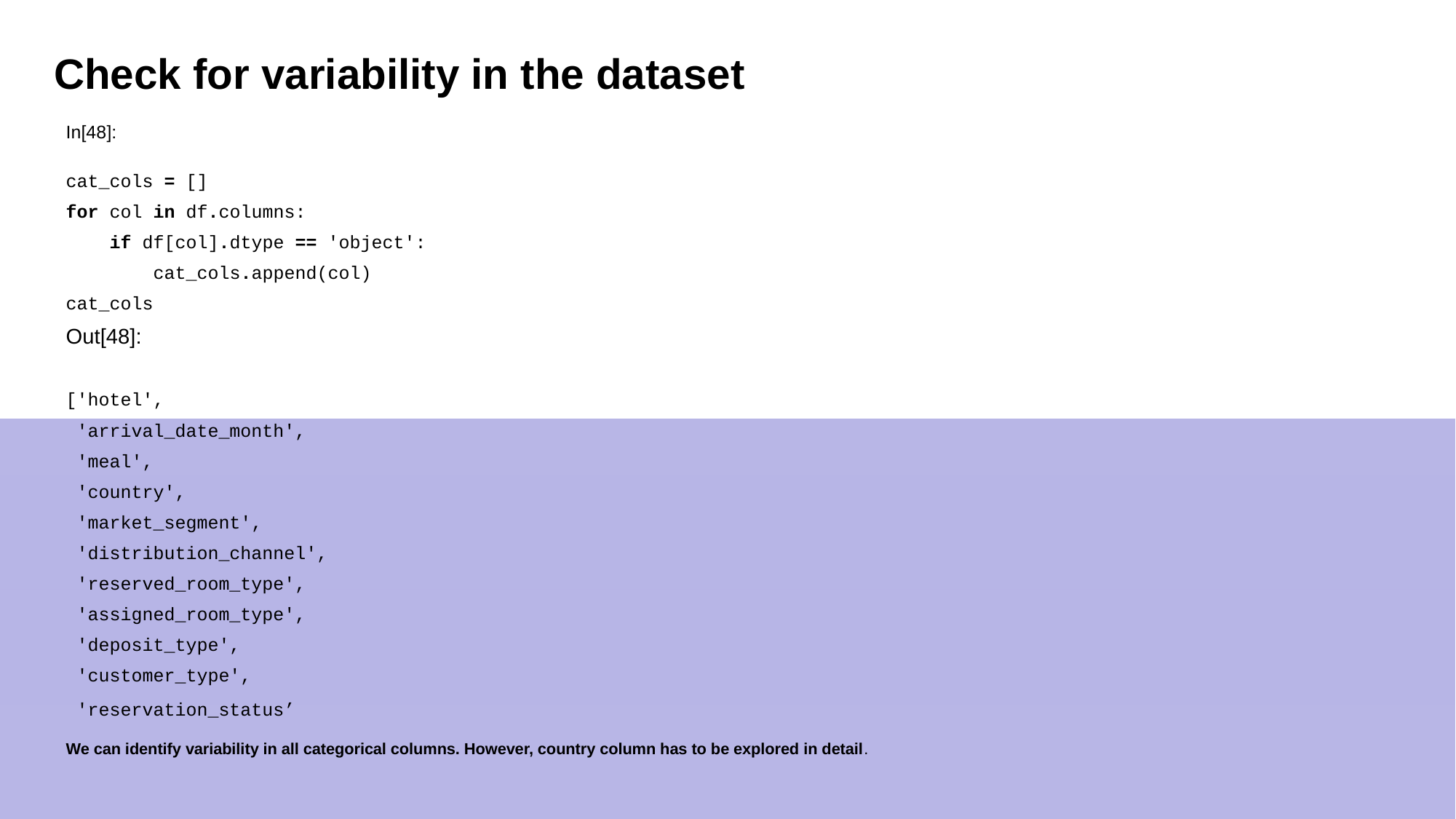

Check for variability in the dataset
In[48]:
cat_cols = []
for col in df.columns:
    if df[col].dtype == 'object':
        cat_cols.append(col)
cat_cols
Out[48]:
['hotel',
 'arrival_date_month',
 'meal',
 'country',
 'market_segment',
 'distribution_channel',
 'reserved_room_type',
 'assigned_room_type',
 'deposit_type',
 'customer_type',
 'reservation_status’
We can identify variability in all categorical columns. However, country column has to be explored in detail.